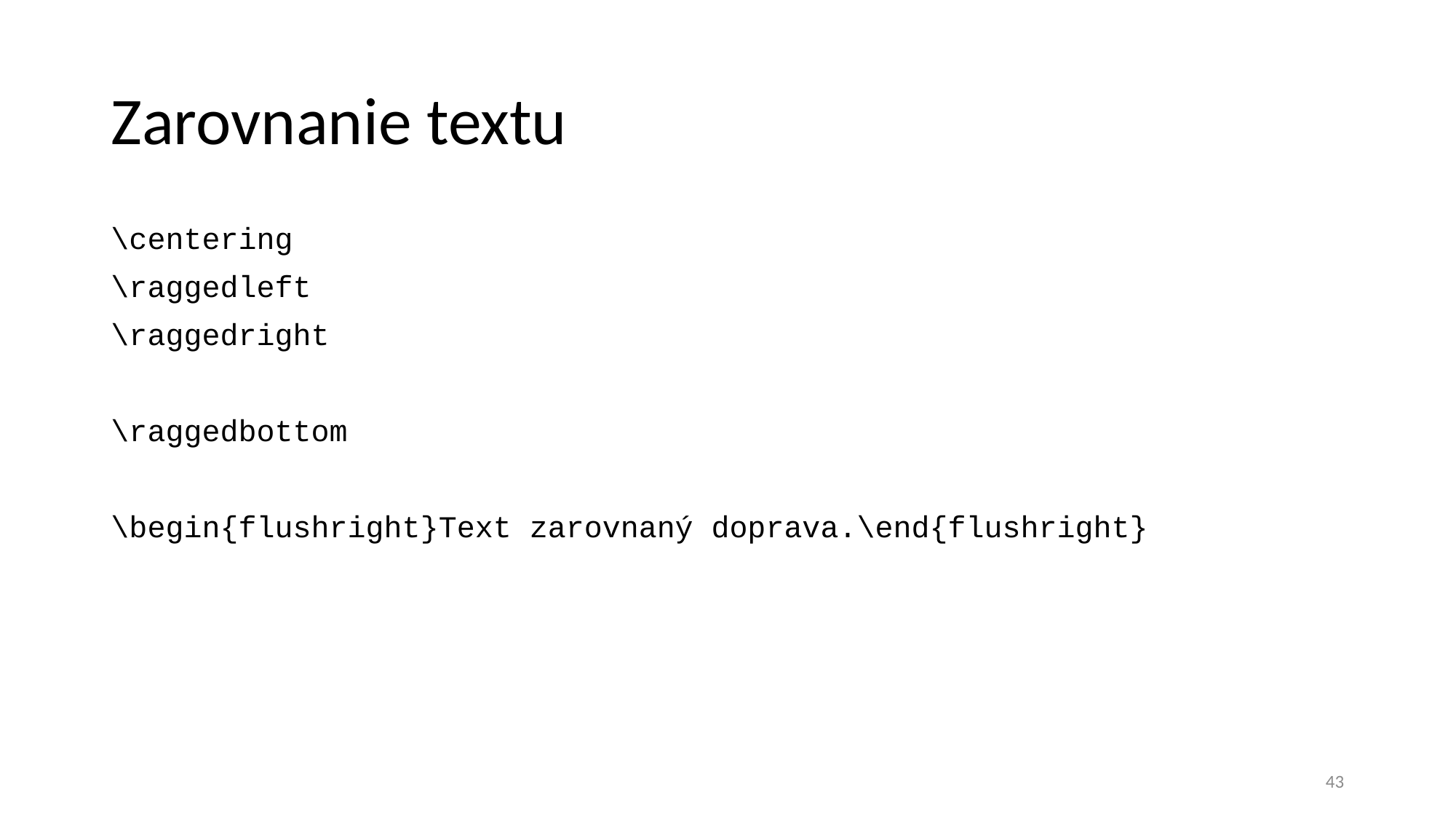

# Zarovnanie textu
\centering
\raggedleft
\raggedright

\raggedbottom

\begin{flushright}Text zarovnaný doprava.\end{flushright}
43